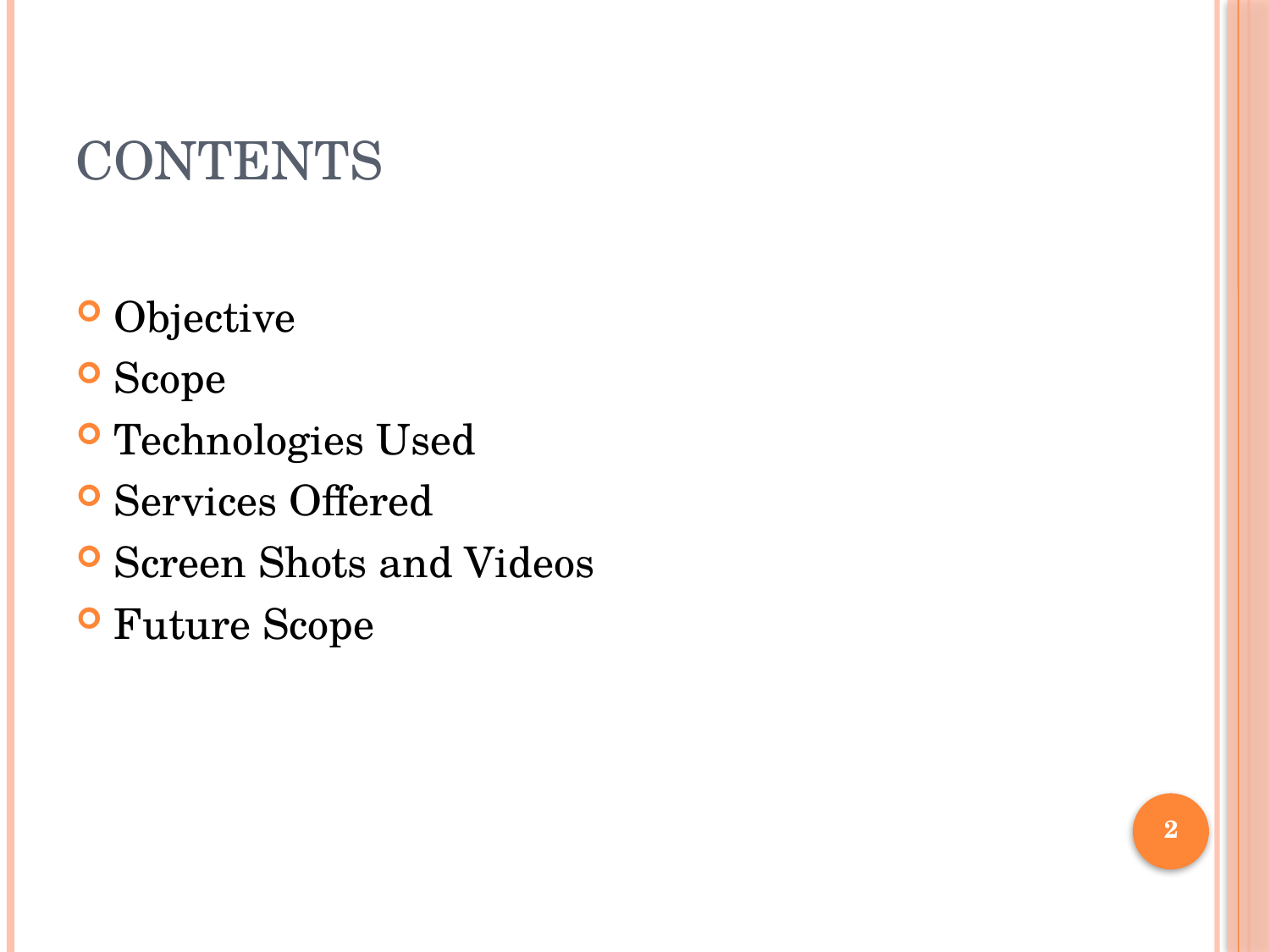

# CONTENTS

Objective
Scope
Technologies Used
Services Offered
Screen Shots and Videos
Future Scope

2